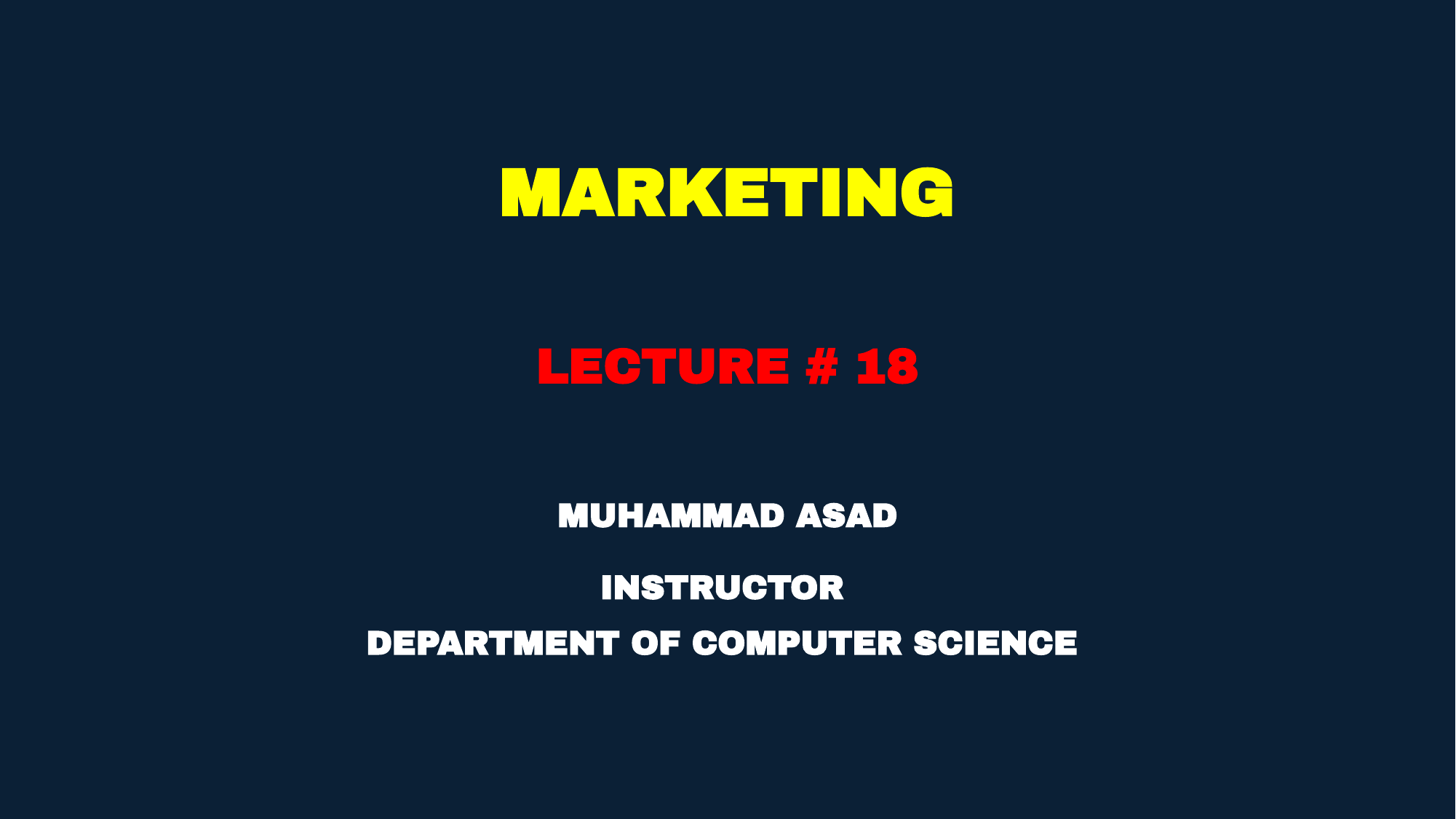

# Marketing Lecture # 18 Muhammad asad Instructor department of computer science